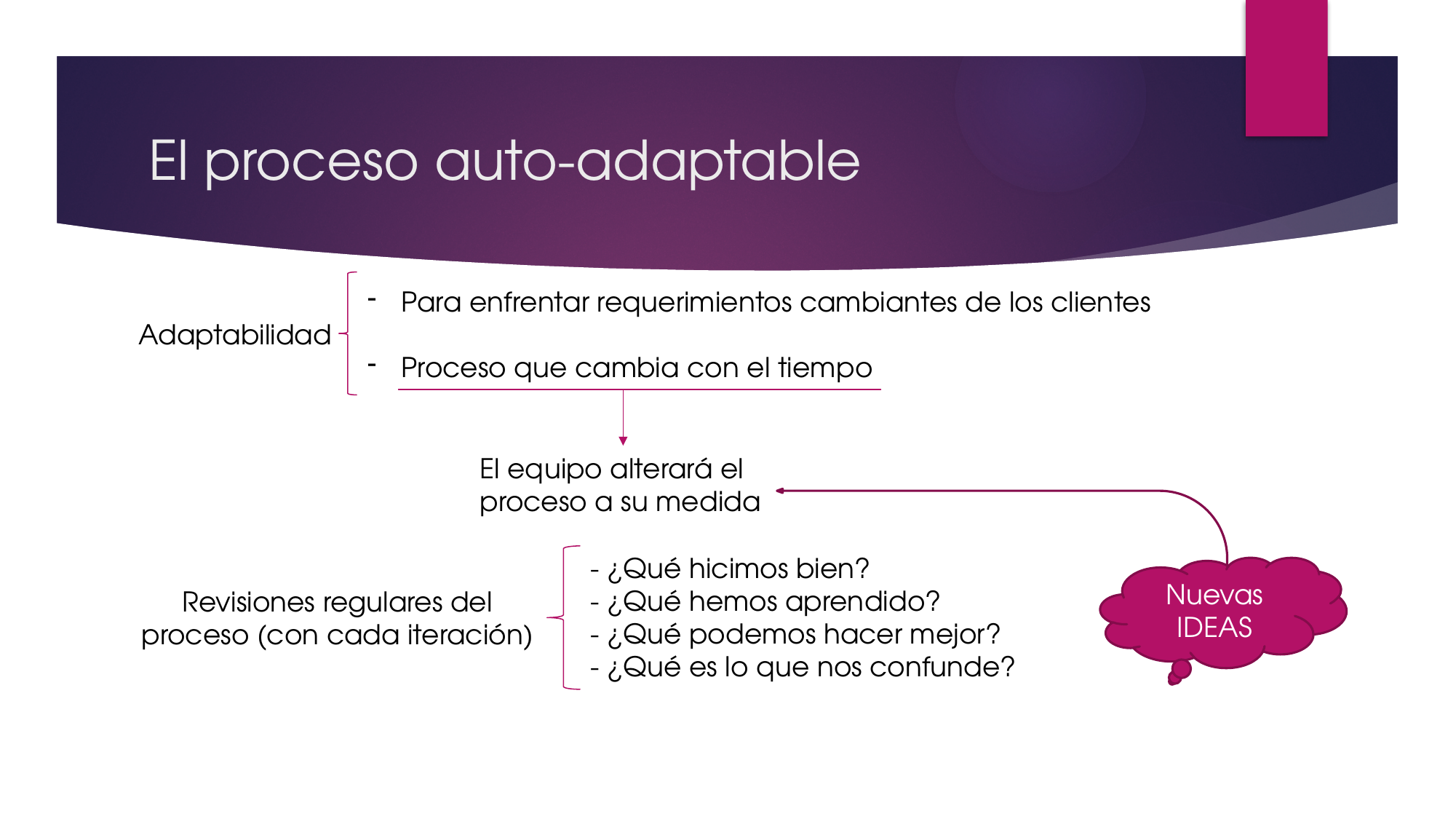

# El proceso auto-adaptable

Para enfrentar requerimientos cambiantes de los clientes

Proceso que cambia con el tiempo
Adaptabilidad
El equipo alterará el proceso a su medida

- ¿Qué hicimos bien?
- ¿Qué hemos aprendido?
- ¿Qué podemos hacer mejor?
- ¿Qué es lo que nos confunde?
Nuevas IDEAS
Revisiones regulares del proceso (con cada iteración)